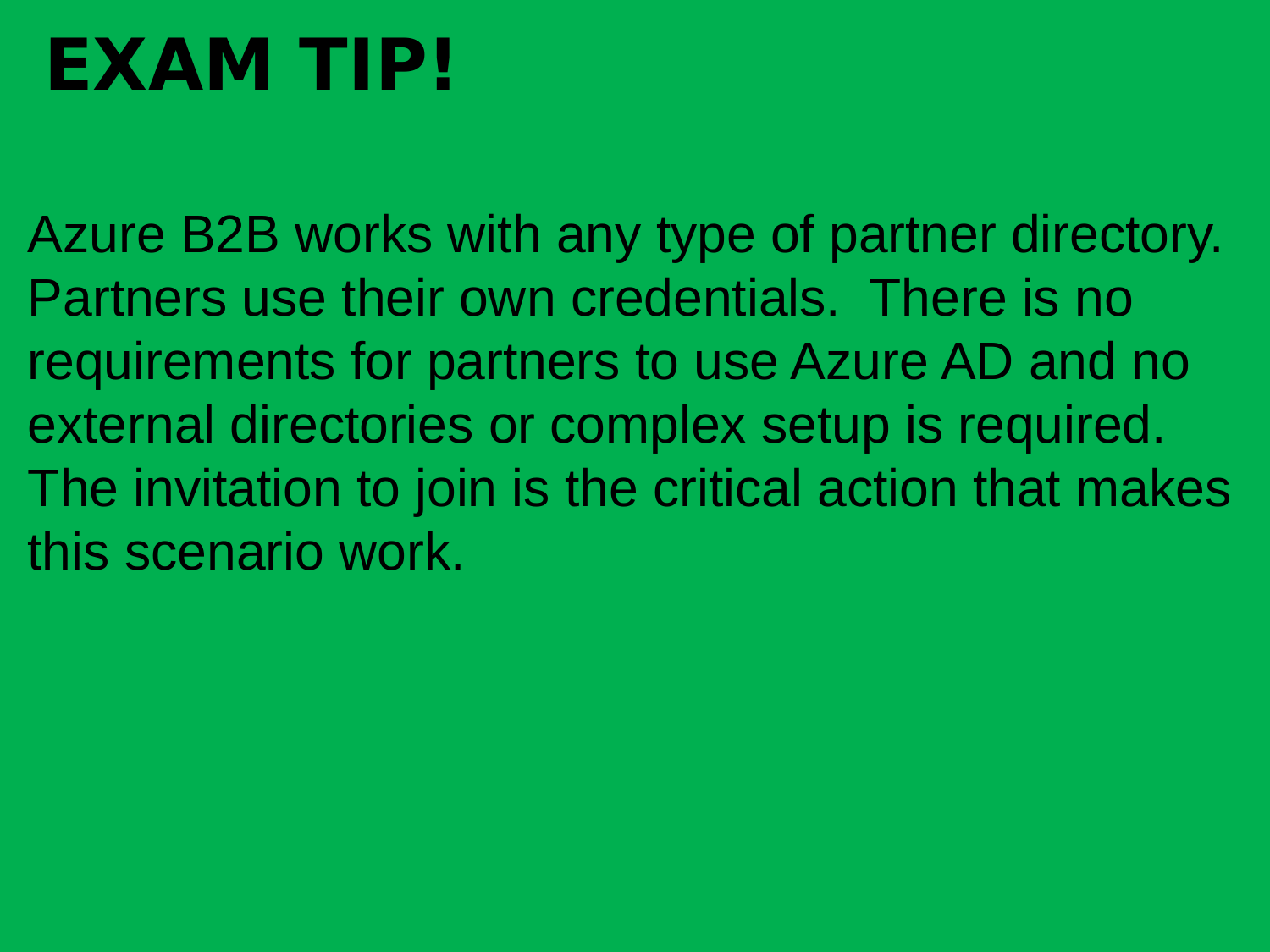

#
Azure B2B works with any type of partner directory.  Partners use their own credentials.  There is no requirements for partners to use Azure AD and no external directories or complex setup is required.  The invitation to join is the critical action that makes this scenario work.